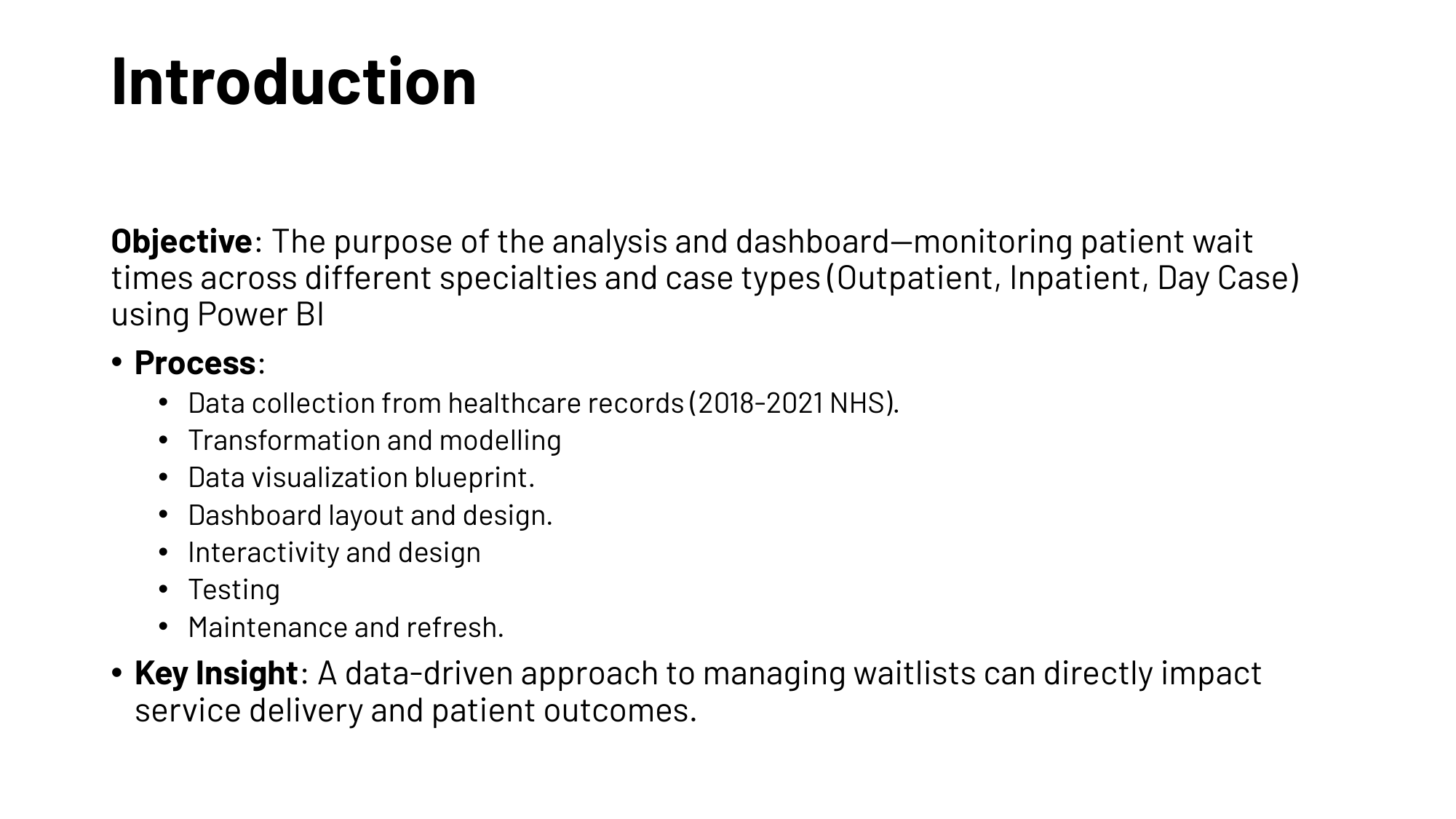

# Introduction
Objective: The purpose of the analysis and dashboard—monitoring patient wait times across different specialties and case types (Outpatient, Inpatient, Day Case) using Power BI
Process:
Data collection from healthcare records (2018-2021 NHS).
Transformation and modelling
Data visualization blueprint.
Dashboard layout and design.
Interactivity and design
Testing
Maintenance and refresh.
Key Insight: A data-driven approach to managing waitlists can directly impact service delivery and patient outcomes.